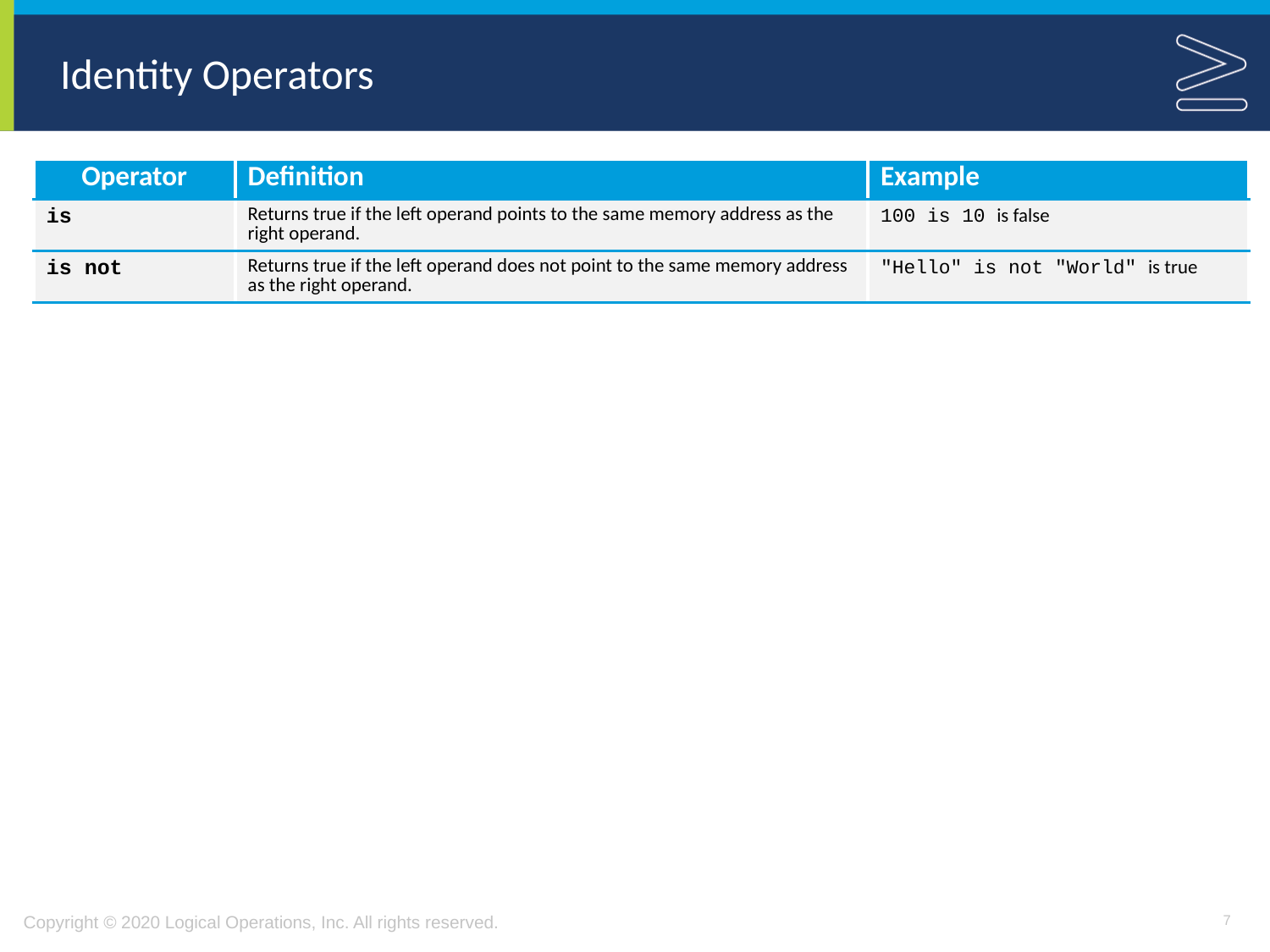

# Identity Operators
| Operator | Definition | Example |
| --- | --- | --- |
| is | Returns true if the left operand points to the same memory address as the right operand. | 100 is 10 is false |
| is not | Returns true if the left operand does not point to the same memory address as the right operand. | "Hello" is not "World" is true |
7